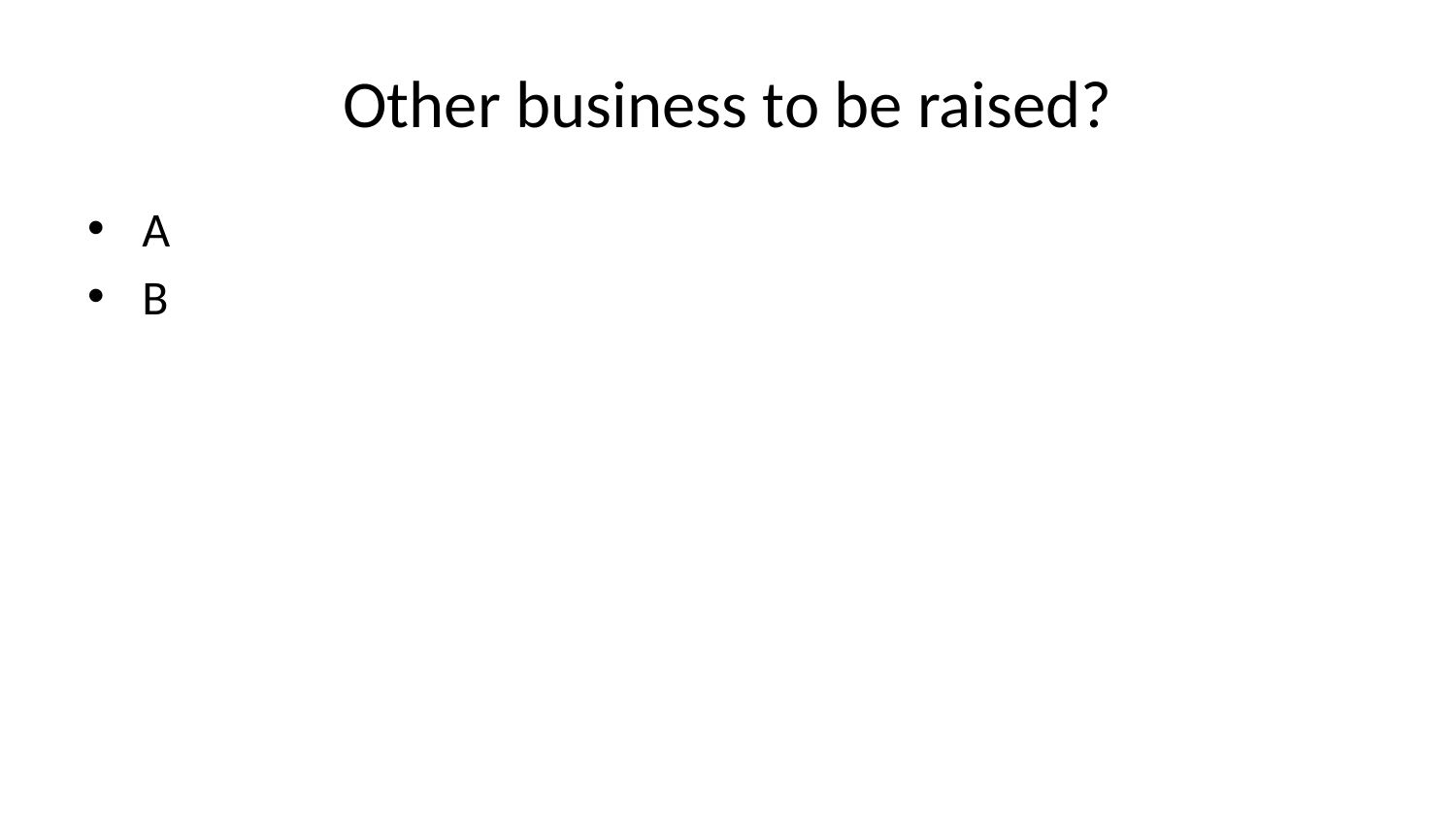

# Other business to be raised?
A
B